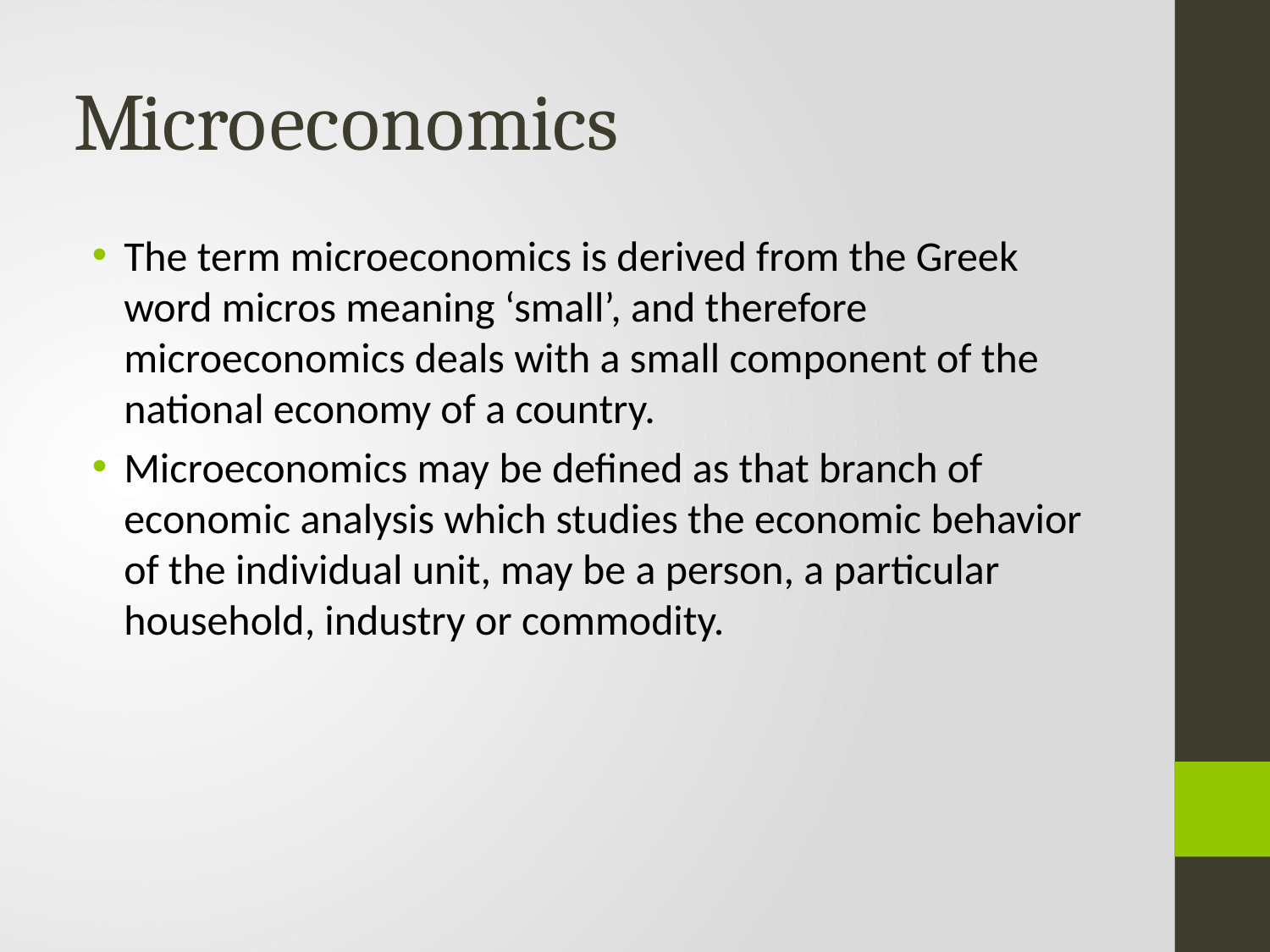

# Microeconomics
The term microeconomics is derived from the Greek word micros meaning ‘small’, and therefore microeconomics deals with a small component of the national economy of a country.
Microeconomics may be defined as that branch of economic analysis which studies the economic behavior of the individual unit, may be a person, a particular household, industry or commodity.